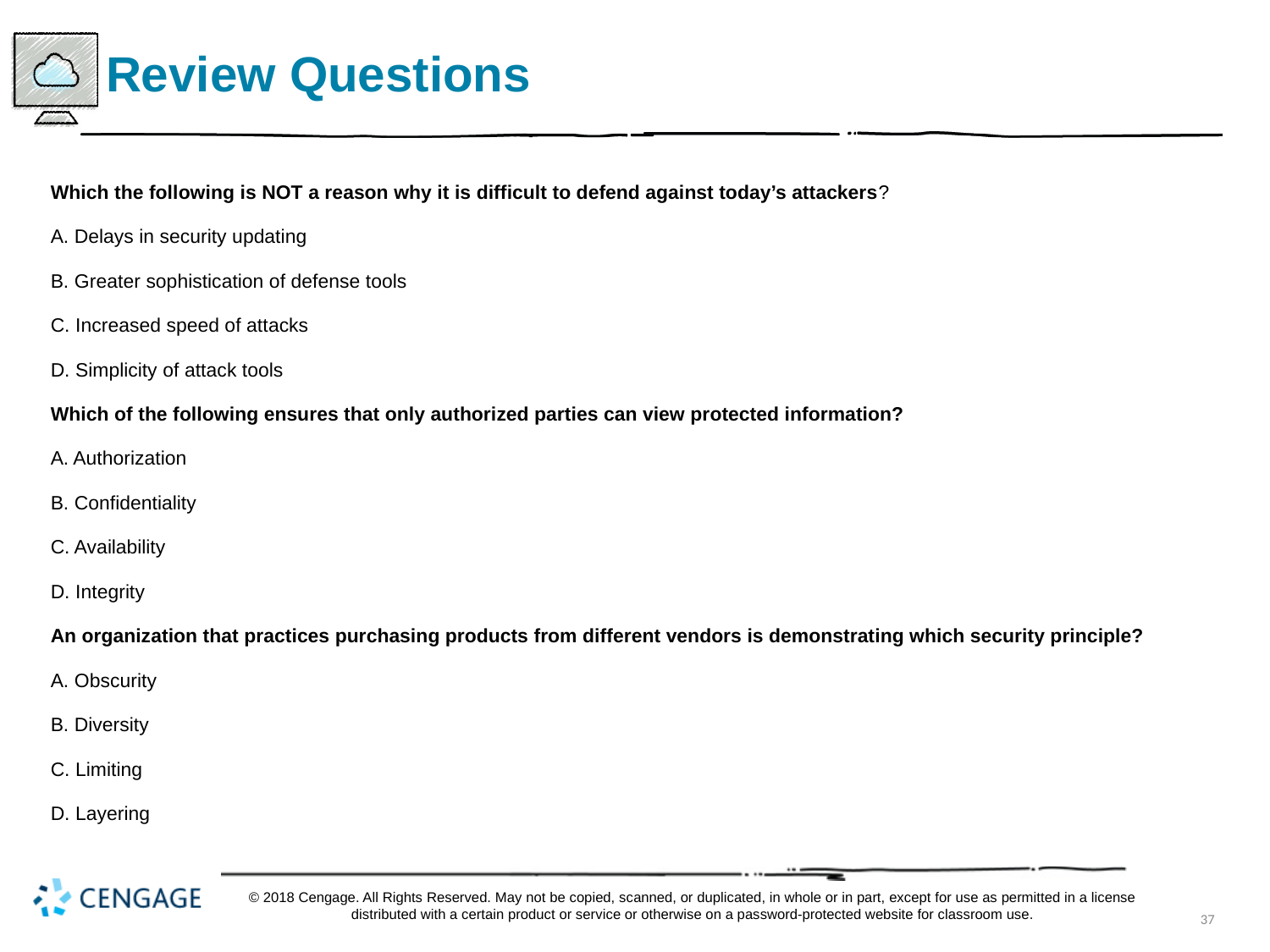

# Review Questions
Which the following is NOT a reason why it is difficult to defend against today’s attackers?
A. Delays in security updating
B. Greater sophistication of defense tools
C. Increased speed of attacks
D. Simplicity of attack tools
Which of the following ensures that only authorized parties can view protected information?
A. Authorization
B. Confidentiality
C. Availability
D. Integrity
An organization that practices purchasing products from different vendors is demonstrating which security principle?
A. Obscurity
B. Diversity
C. Limiting
D. Layering

© 2018 Cengage. All Rights Reserved. May not be copied, scanned, or duplicated, in whole or in part, except for use as permitted in a license distributed with a certain product or service or otherwise on a password-protected website for classroom use.